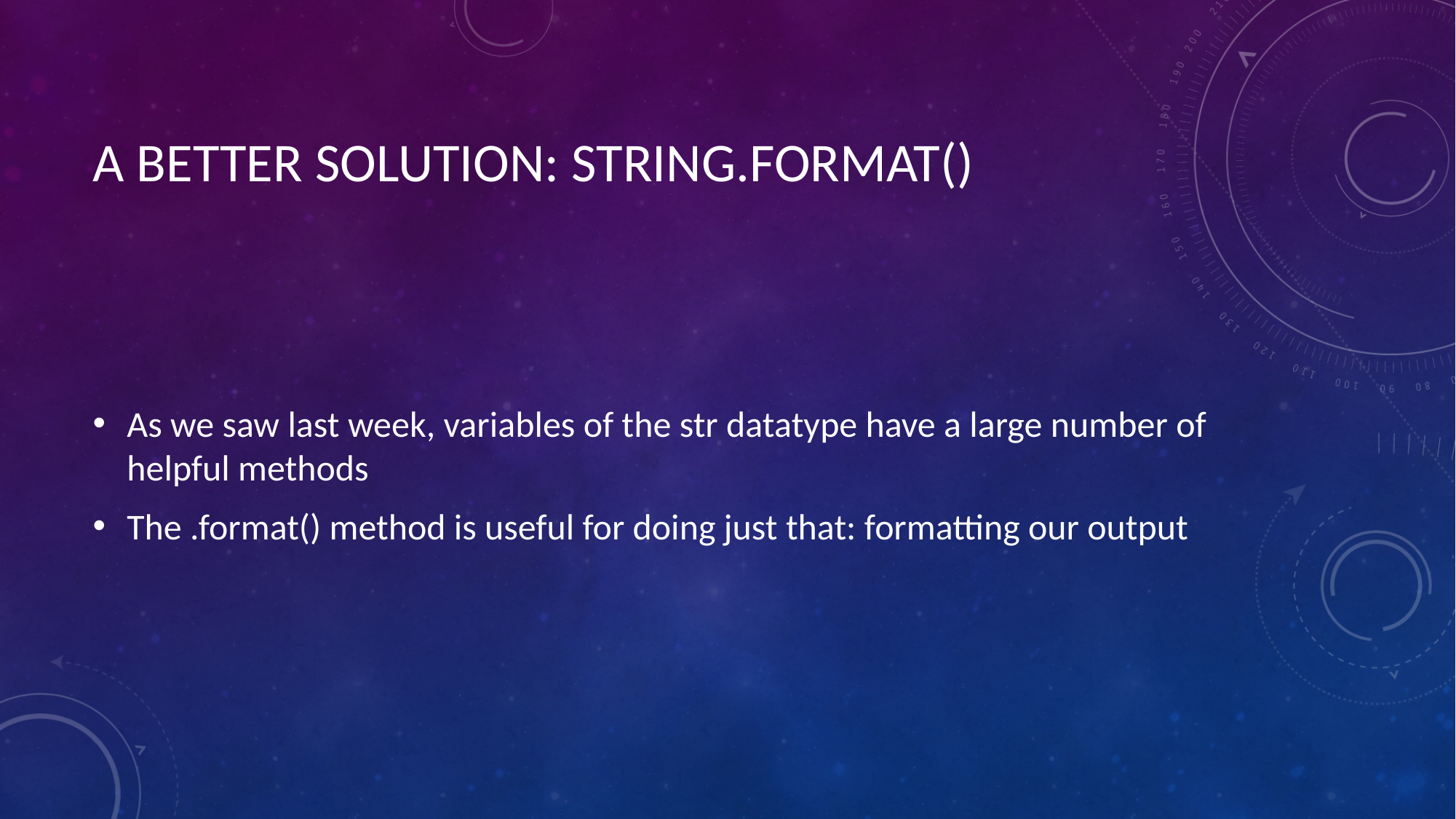

# A Better Solution: String.format()
As we saw last week, variables of the str datatype have a large number of helpful methods
The .format() method is useful for doing just that: formatting our output